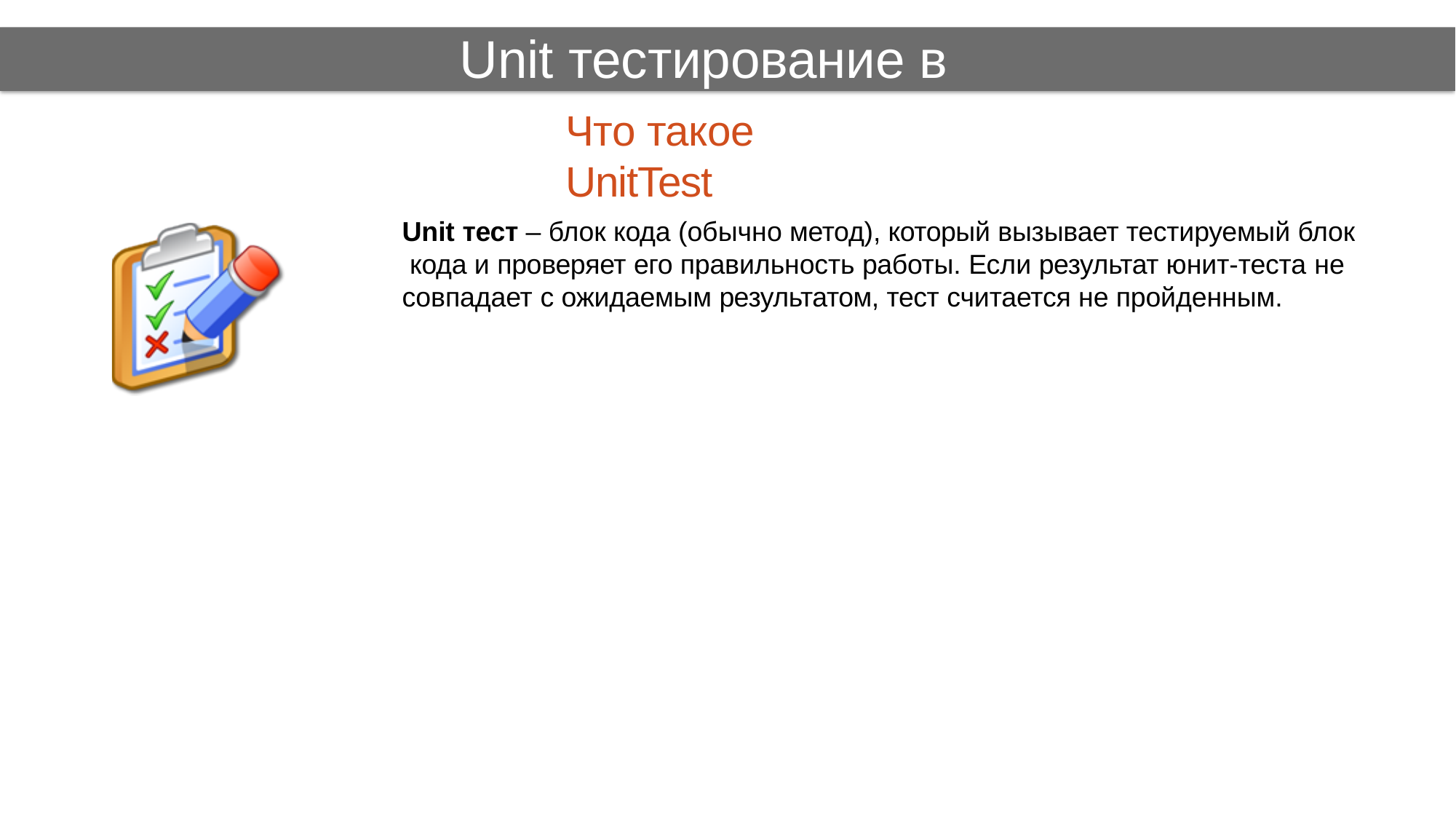

# Unit тестирование в C#

Что такое UnitTest
Unit тест – блок кода (обычно метод), который вызывает тестируемый блок  кода и проверяет его правильность работы. Если результат юнит-теста не
совпадает с ожидаемым результатом, тест считается не пройденным.